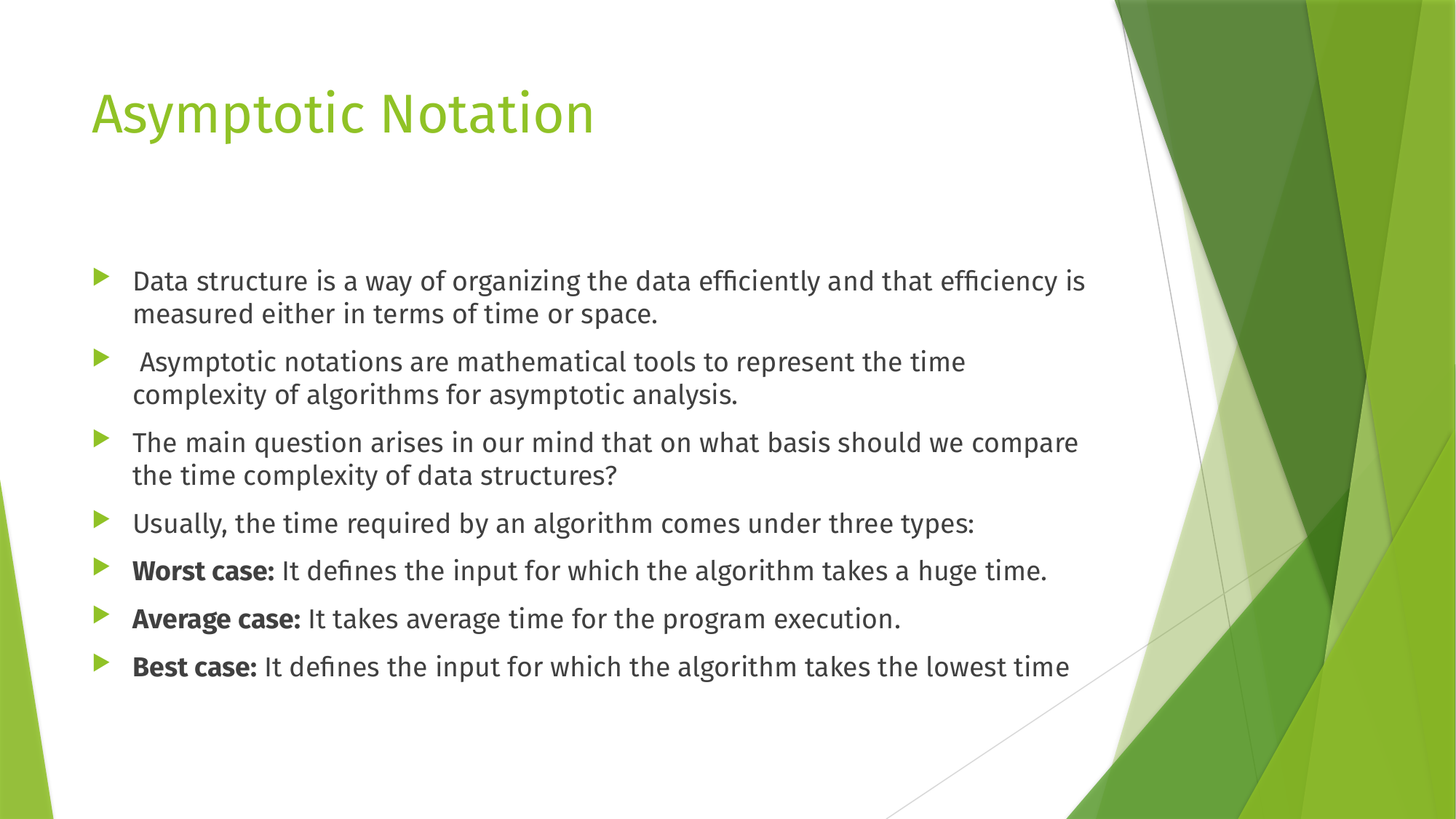

# Asymptotic Notation
Data structure is a way of organizing the data efficiently and that efficiency is measured either in terms of time or space.
 Asymptotic notations are mathematical tools to represent the time complexity of algorithms for asymptotic analysis.
The main question arises in our mind that on what basis should we compare the time complexity of data structures?
Usually, the time required by an algorithm comes under three types:
Worst case: It defines the input for which the algorithm takes a huge time.
Average case: It takes average time for the program execution.
Best case: It defines the input for which the algorithm takes the lowest time